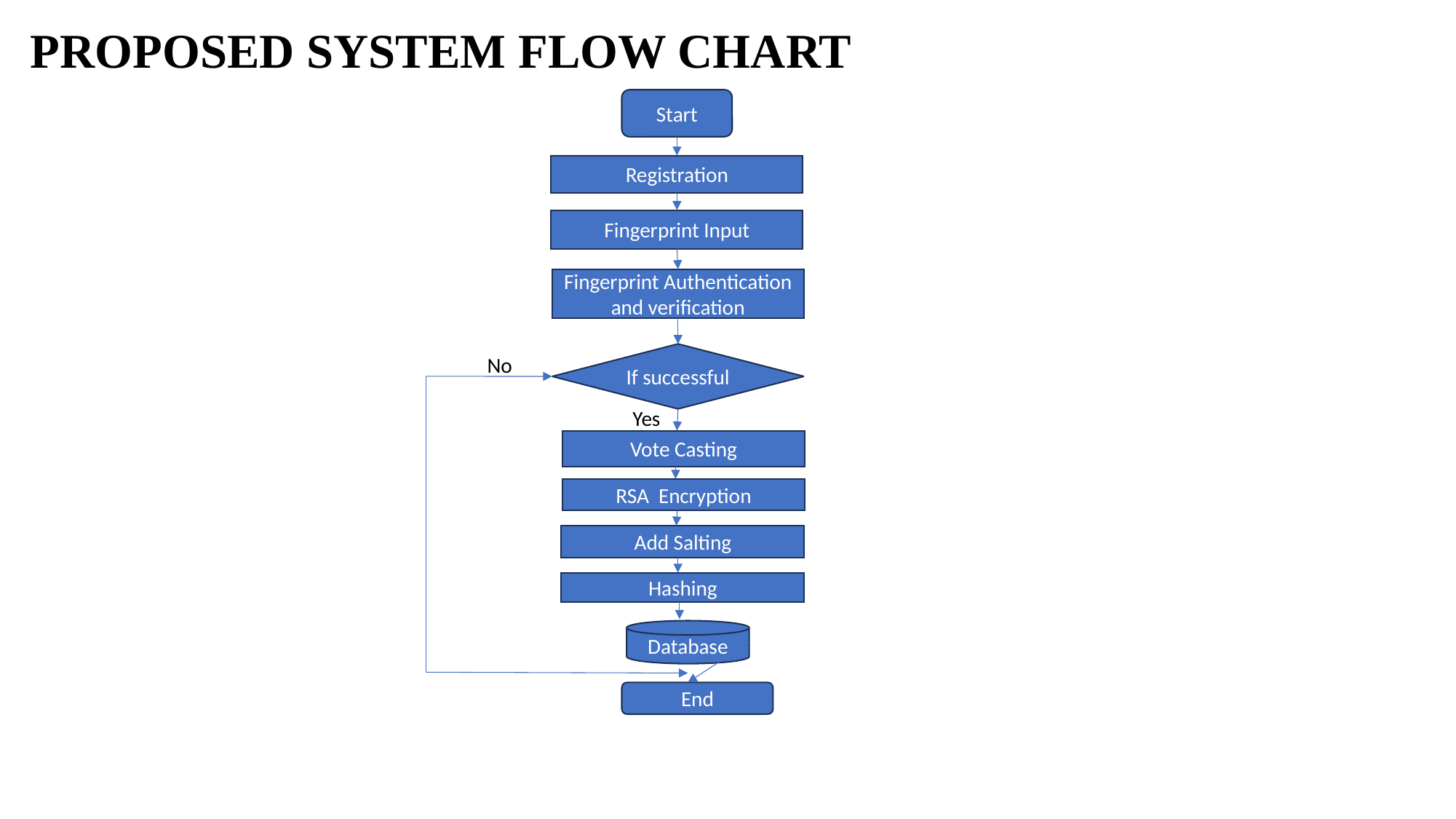

PROPOSED SYSTEM FLOW CHART

Start
Registration
Fingerprint Input
Fingerprint Authentication and verification
If successful
No
Yes
Vote Casting
RSA  Encryption
Add Salting
Hashing
Database
End